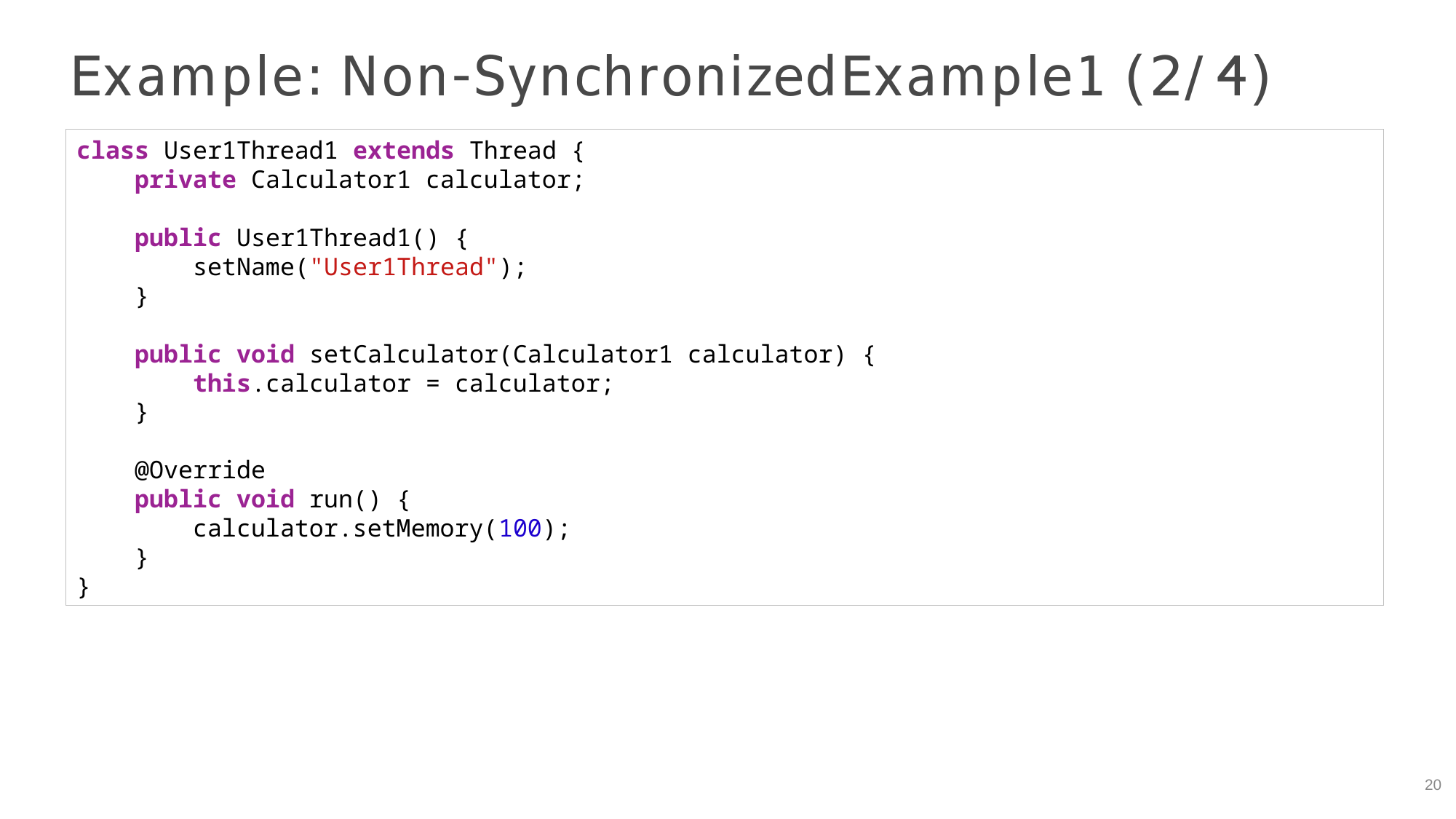

# Example: Non-SynchronizedExample1 (2/4)
class User1Thread1 extends Thread {
    private Calculator1 calculator;

    public User1Thread1() {
        setName("User1Thread");
    }

    public void setCalculator(Calculator1 calculator) {
        this.calculator = calculator;
    }

    @Override
    public void run() {
        calculator.setMemory(100);
    }
}
20